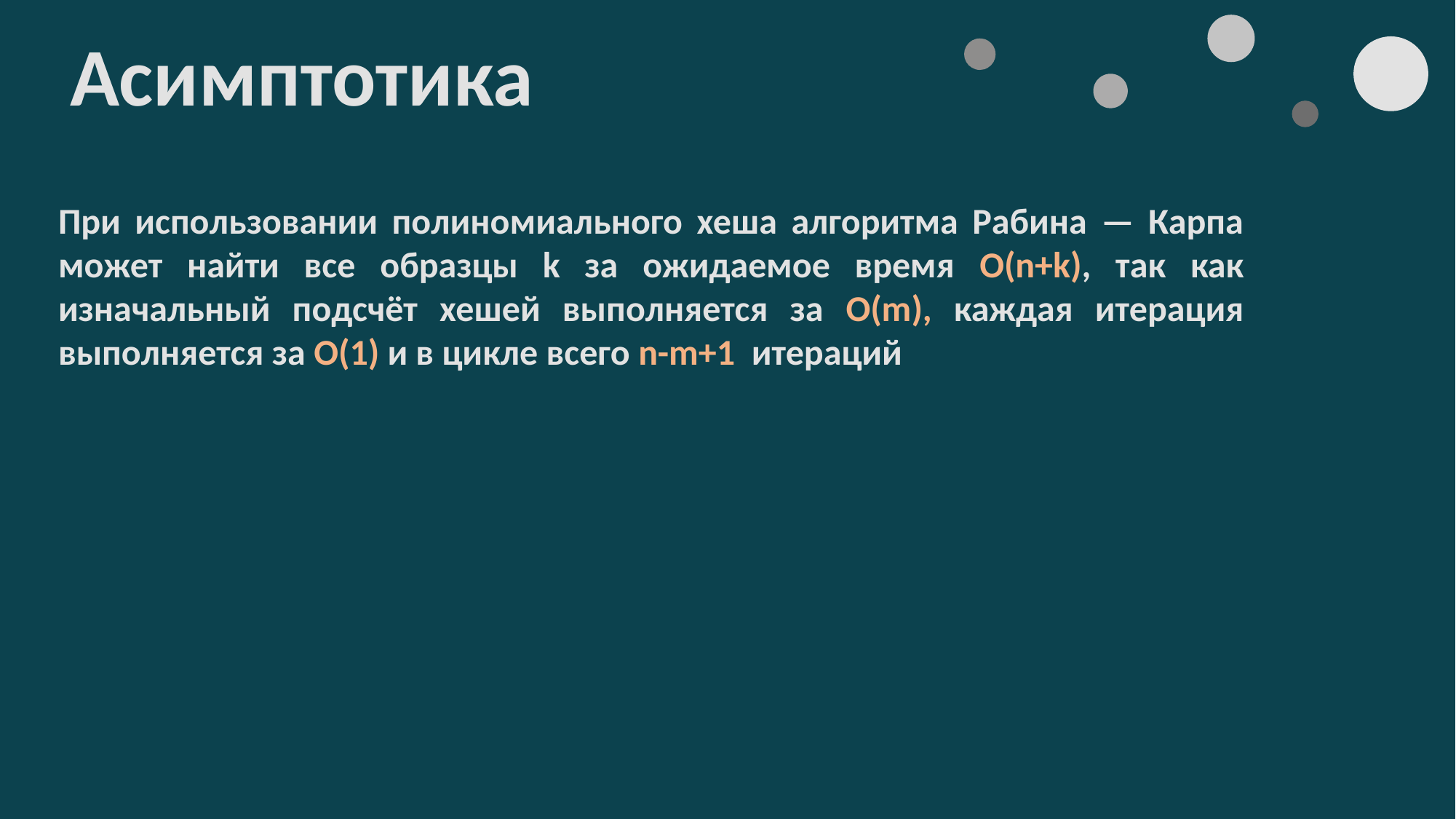

Асимптотика

При использовании полиномиального хеша алгоритма Рабина — Карпа может найти все образцы k за ожидаемое время O(n+k), так как изначальный подсчёт хешей выполняется за O(m), каждая итерация выполняется за O(1) и в цикле всего n-m+1  итераций